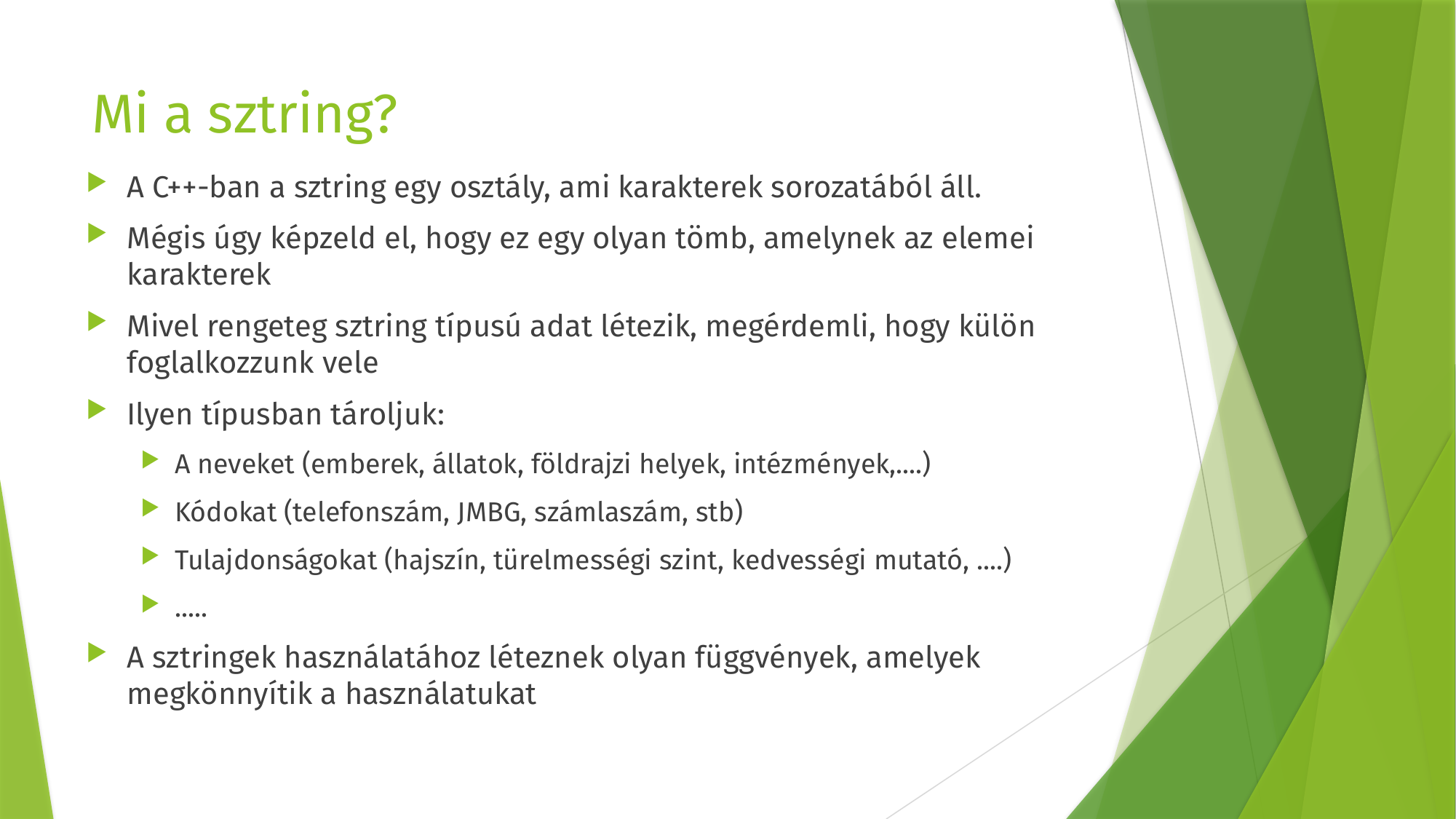

# Mi a sztring?
A C++-ban a sztring egy osztály, ami karakterek sorozatából áll.
Mégis úgy képzeld el, hogy ez egy olyan tömb, amelynek az elemei karakterek
Mivel rengeteg sztring típusú adat létezik, megérdemli, hogy külön foglalkozzunk vele
Ilyen típusban tároljuk:
A neveket (emberek, állatok, földrajzi helyek, intézmények,....)
Kódokat (telefonszám, JMBG, számlaszám, stb)
Tulajdonságokat (hajszín, türelmességi szint, kedvességi mutató, ....)
.....
A sztringek használatához léteznek olyan függvények, amelyek megkönnyítik a használatukat